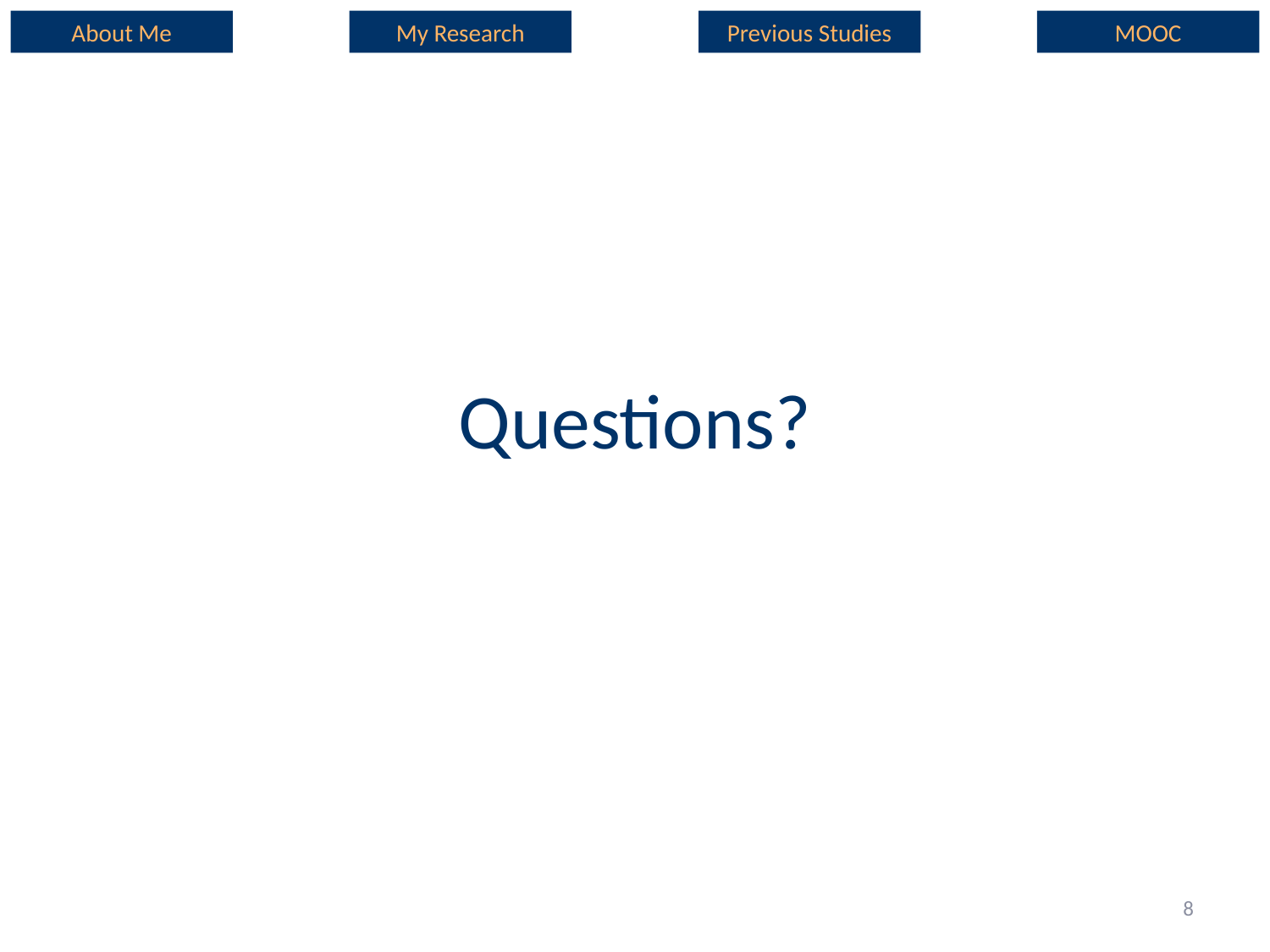

About Me
My Research
Previous Studies
MOOC
# Questions?
8